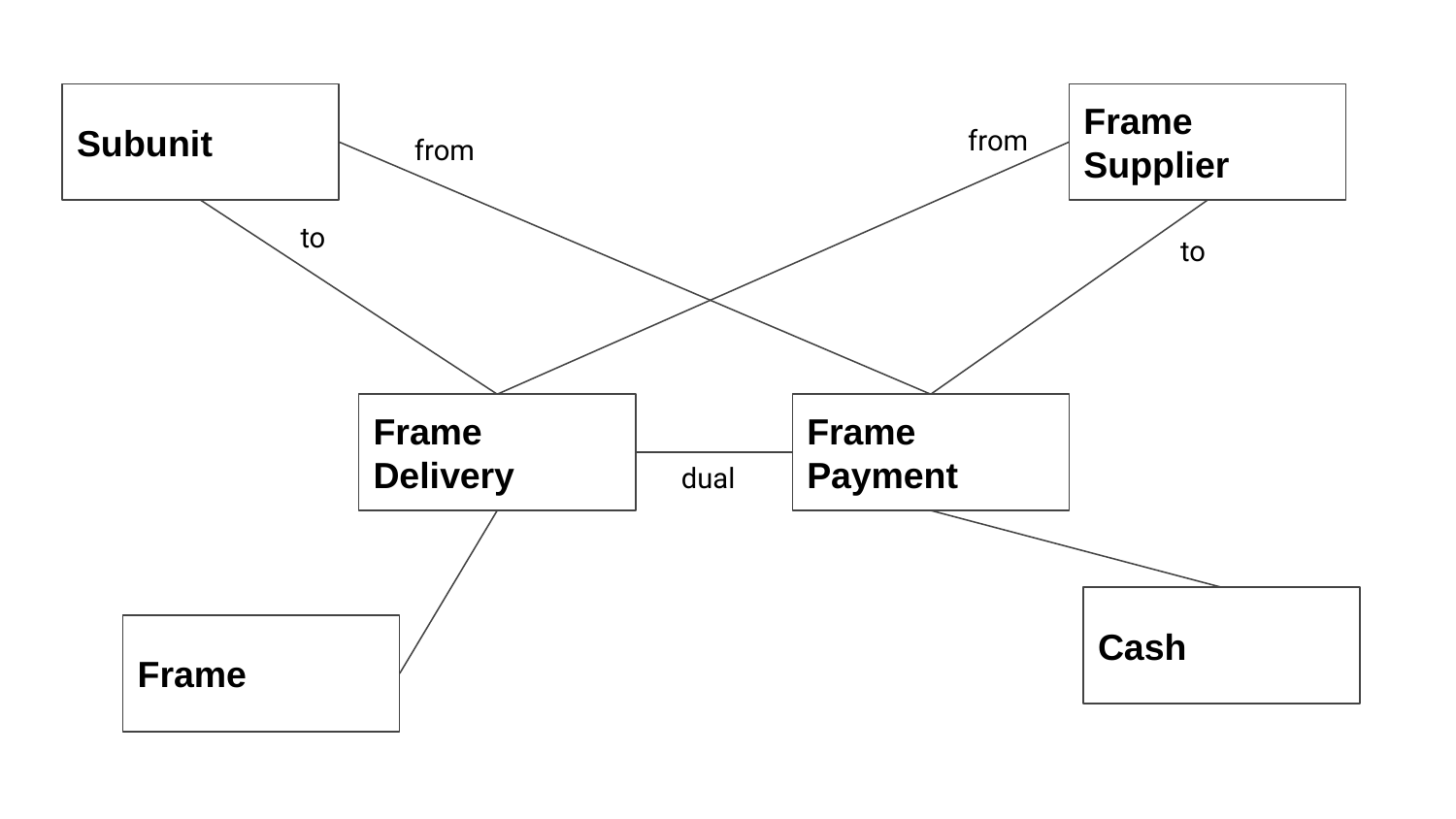

Subunit
Frame Supplier
from
from
Purchasing
to
to
Order
Payment
Delivery
Room 6:
Frame Delivery
Frame Payment
dual
Room 1:  Cash<>Frame
Shipment
Duality
Payment
Resources
Cash
Frame